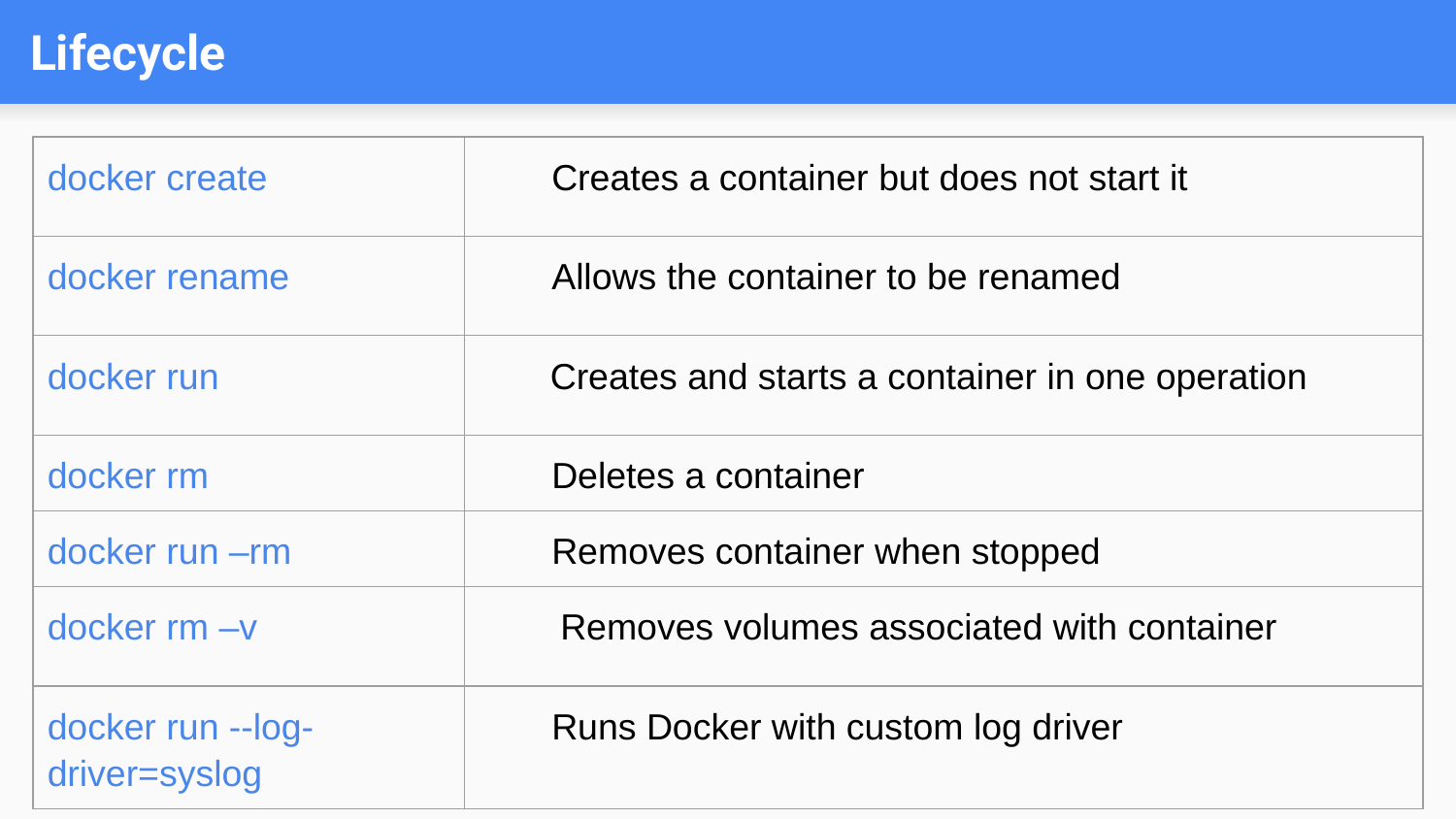

# Lifecycle

| docker create | Creates a container but does not start it |
| --- | --- |
| docker rename | Allows the container to be renamed |
| docker run | Creates and starts a container in one operation |
| docker rm | Deletes a container |
| docker run –rm | Removes container when stopped |
| docker rm –v | Removes volumes associated with container |
| docker run --log-driver=syslog | Runs Docker with custom log driver |